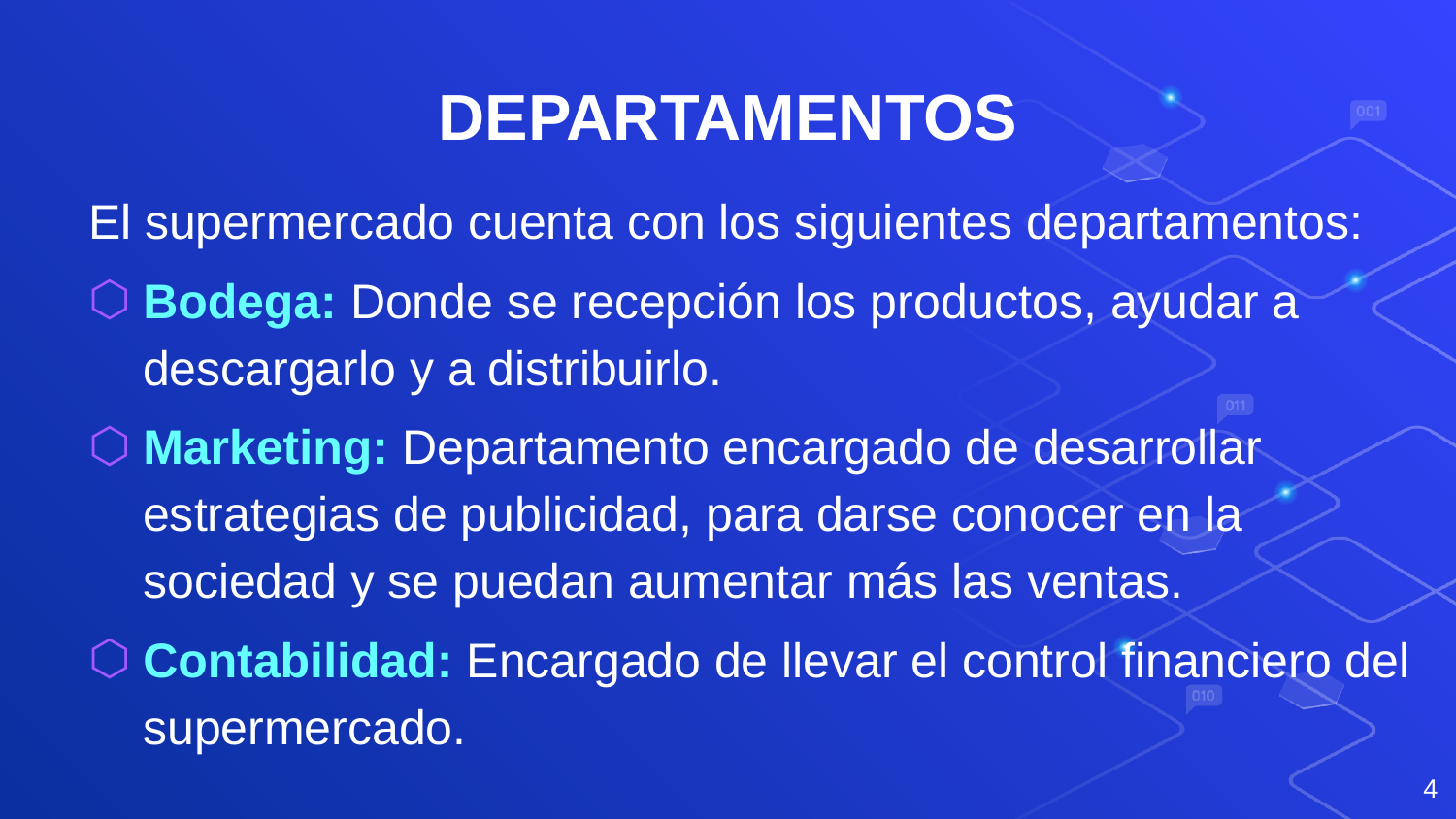

# DEPARTAMENTOS
El supermercado cuenta con los siguientes departamentos:
Bodega: Donde se recepción los productos, ayudar a descargarlo y a distribuirlo.
Marketing: Departamento encargado de desarrollar estrategias de publicidad, para darse conocer en la sociedad y se puedan aumentar más las ventas.
Contabilidad: Encargado de llevar el control financiero del supermercado.
4